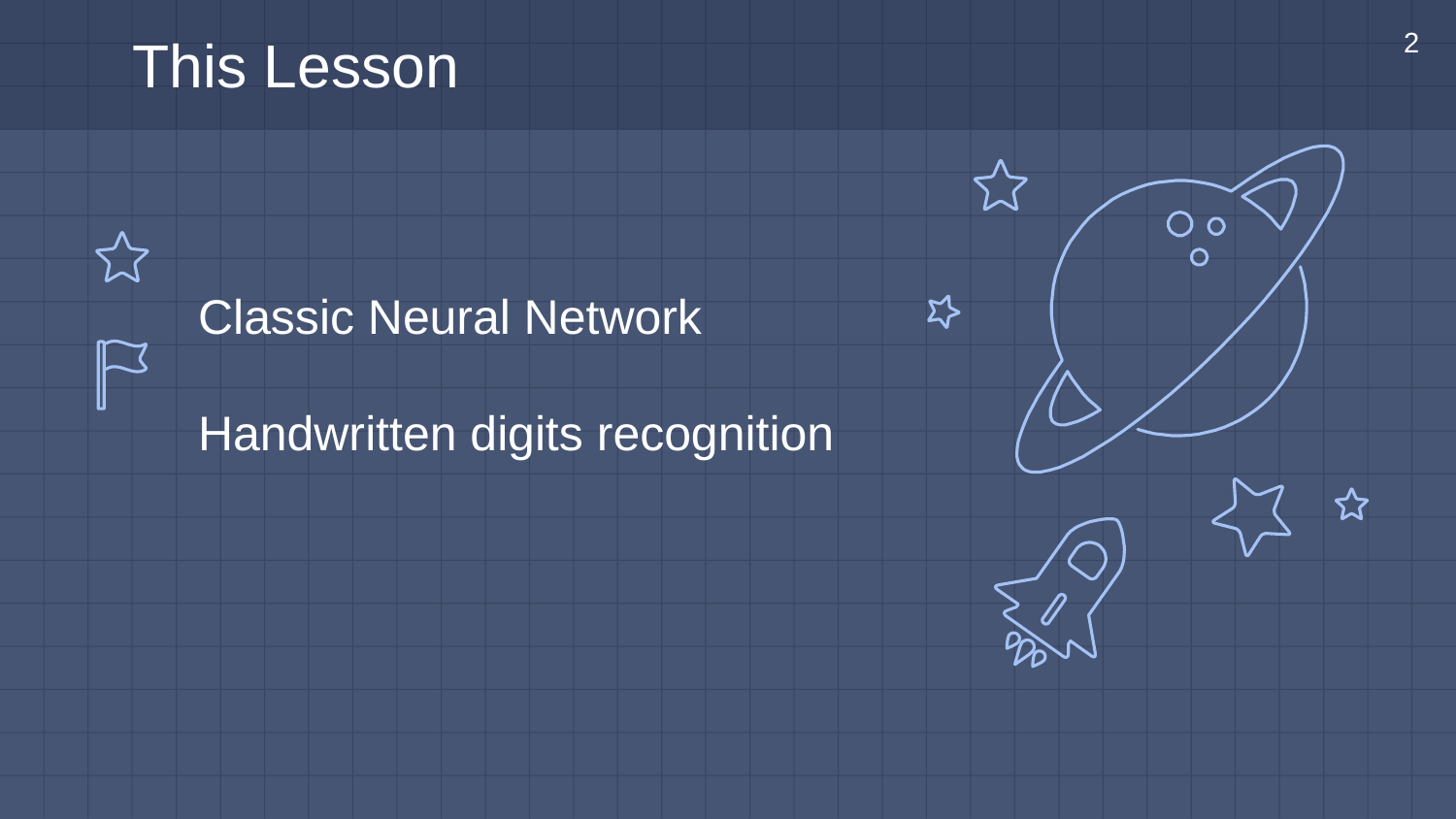

2
# This Lesson

Classic Neural Network
Handwritten digits recognition